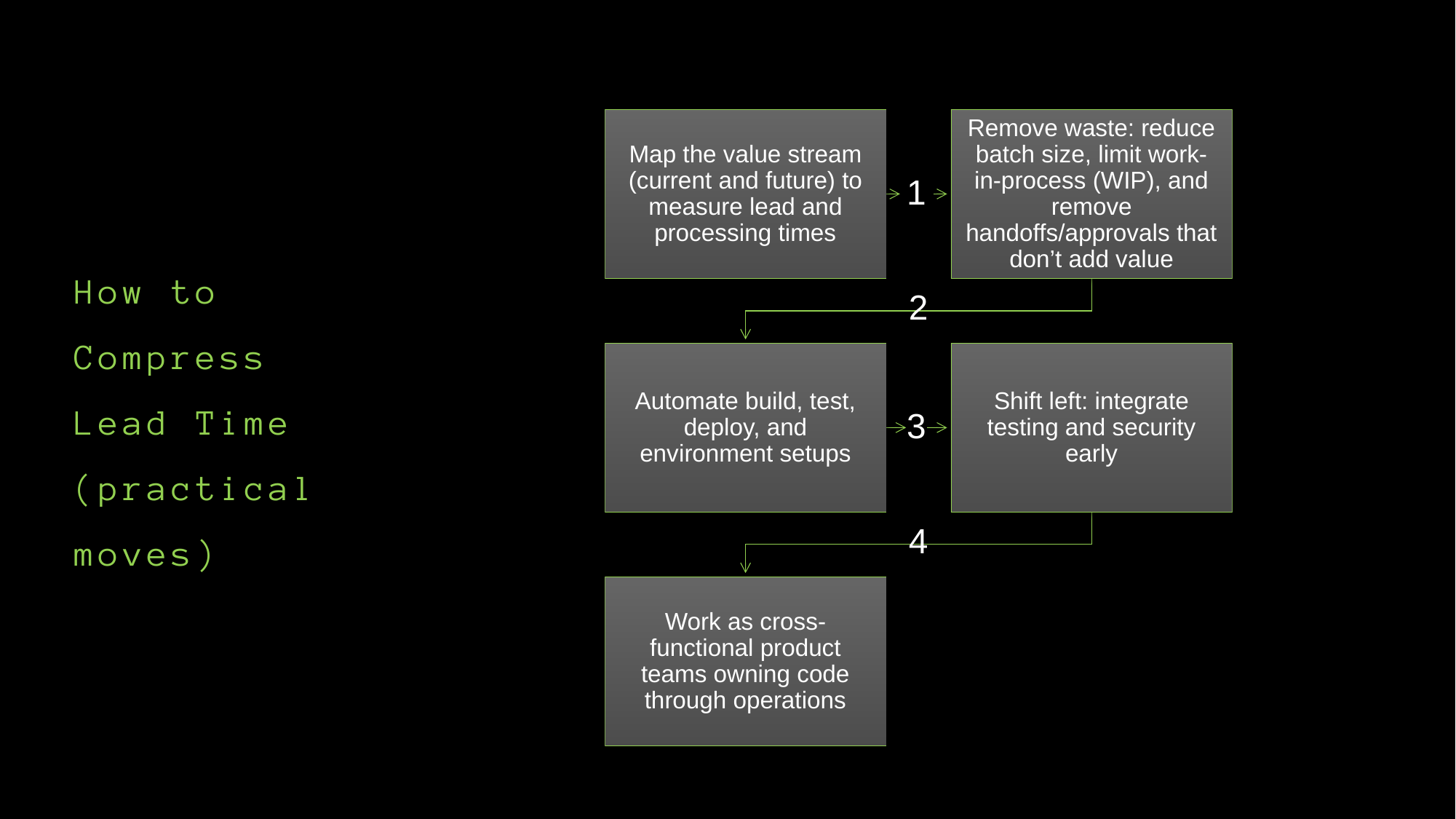

# How to Compress Lead Time (practical moves)
1
Map the value stream (current and future) to measure lead and processing times
2
Remove waste: reduce batch size, limit work-in-process (WIP), and remove handoffs/approvals that don’t add value
3
Automate build, test, deploy, and environment setups
4
Shift left: integrate testing and security early
Work as cross-functional product teams owning code through operations